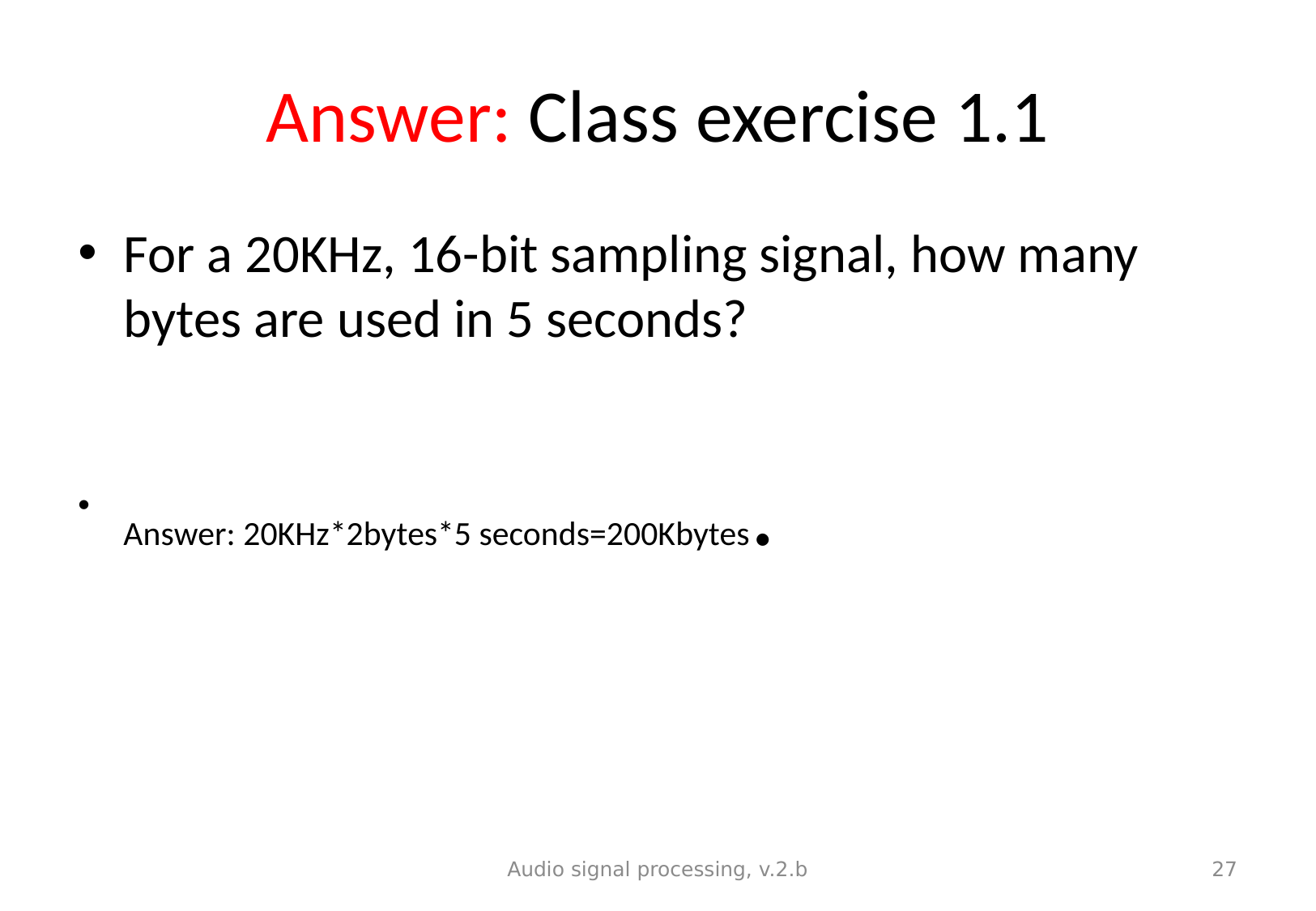

# Answer: Class exercise 1.1
For a 20KHz, 16-bit sampling signal, how many bytes are used in 5 seconds?

Answer: 20KHz*2bytes*5 seconds=200Kbytes.
Audio signal processing, v.2.b
27